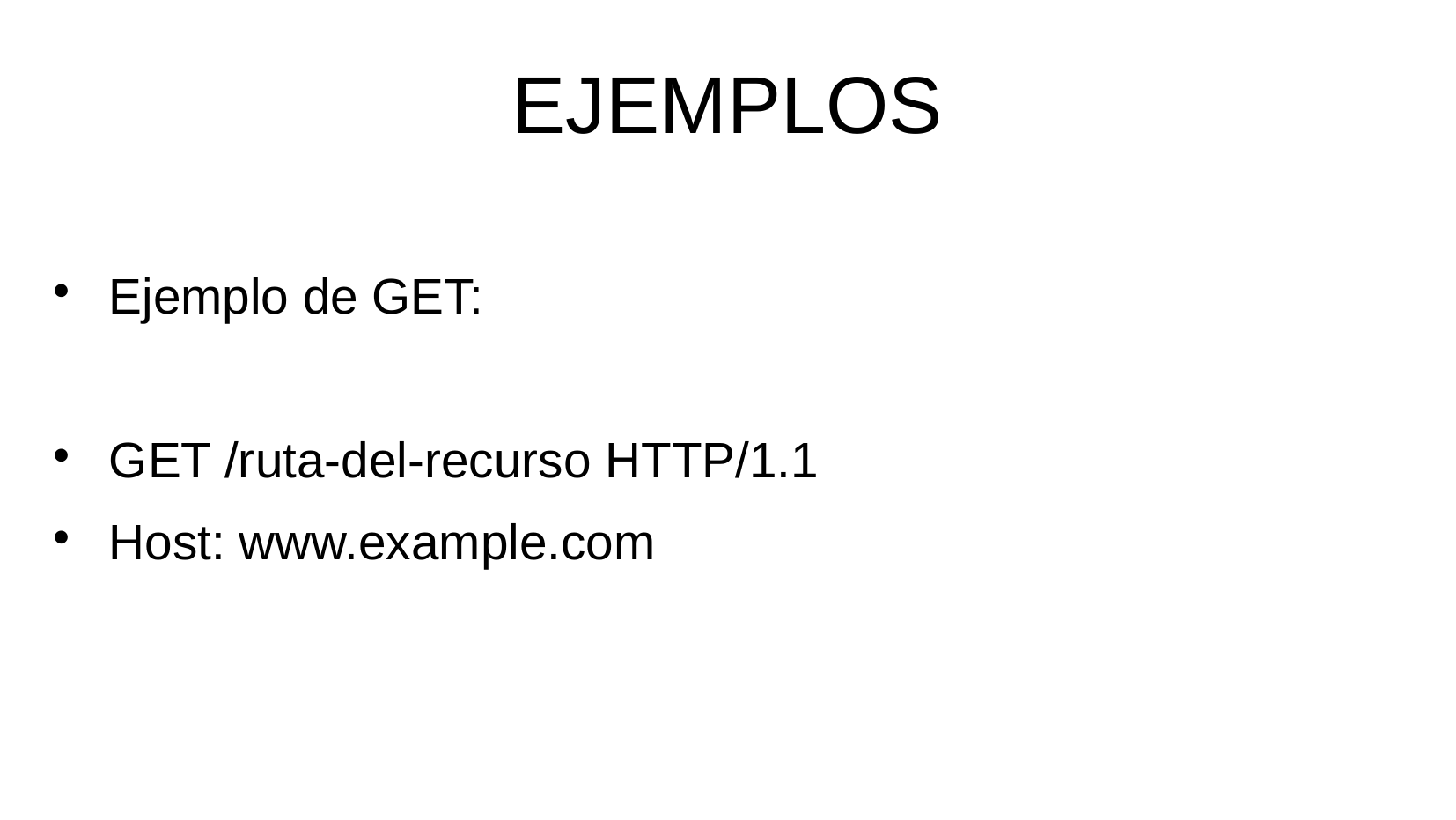

# EJEMPLOS

Ejemplo de GET:

GET /ruta-del-recurso HTTP/1.1
Host: www.example.com